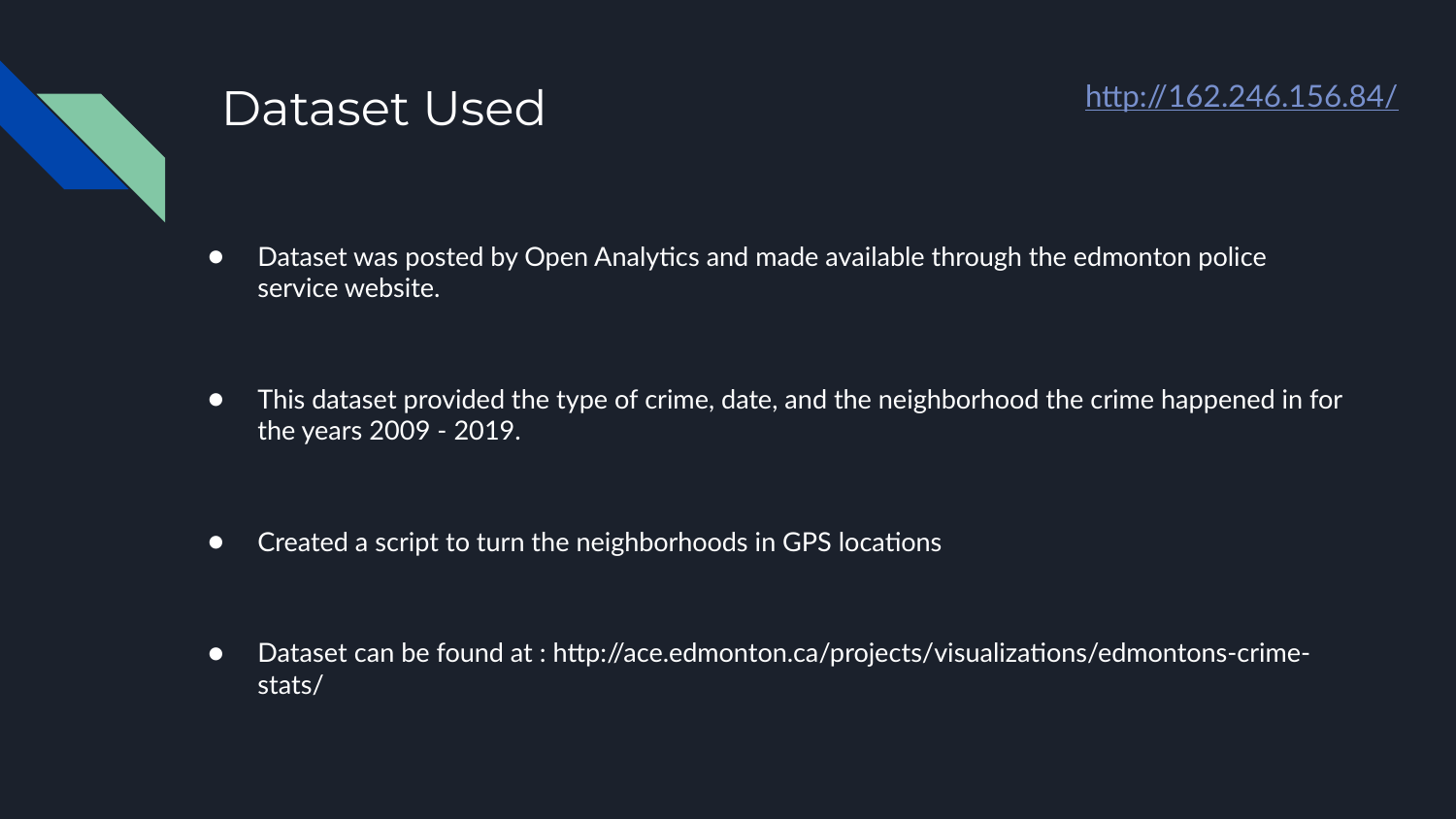

# Dataset Used
http://162.246.156.84/

Dataset was posted by Open Analytics and made available through the edmonton police service website.

This dataset provided the type of crime, date, and the neighborhood the crime happened in for the years 2009 - 2019.

Created a script to turn the neighborhoods in GPS locations

Dataset can be found at : http://ace.edmonton.ca/projects/visualizations/edmontons-crime-stats/